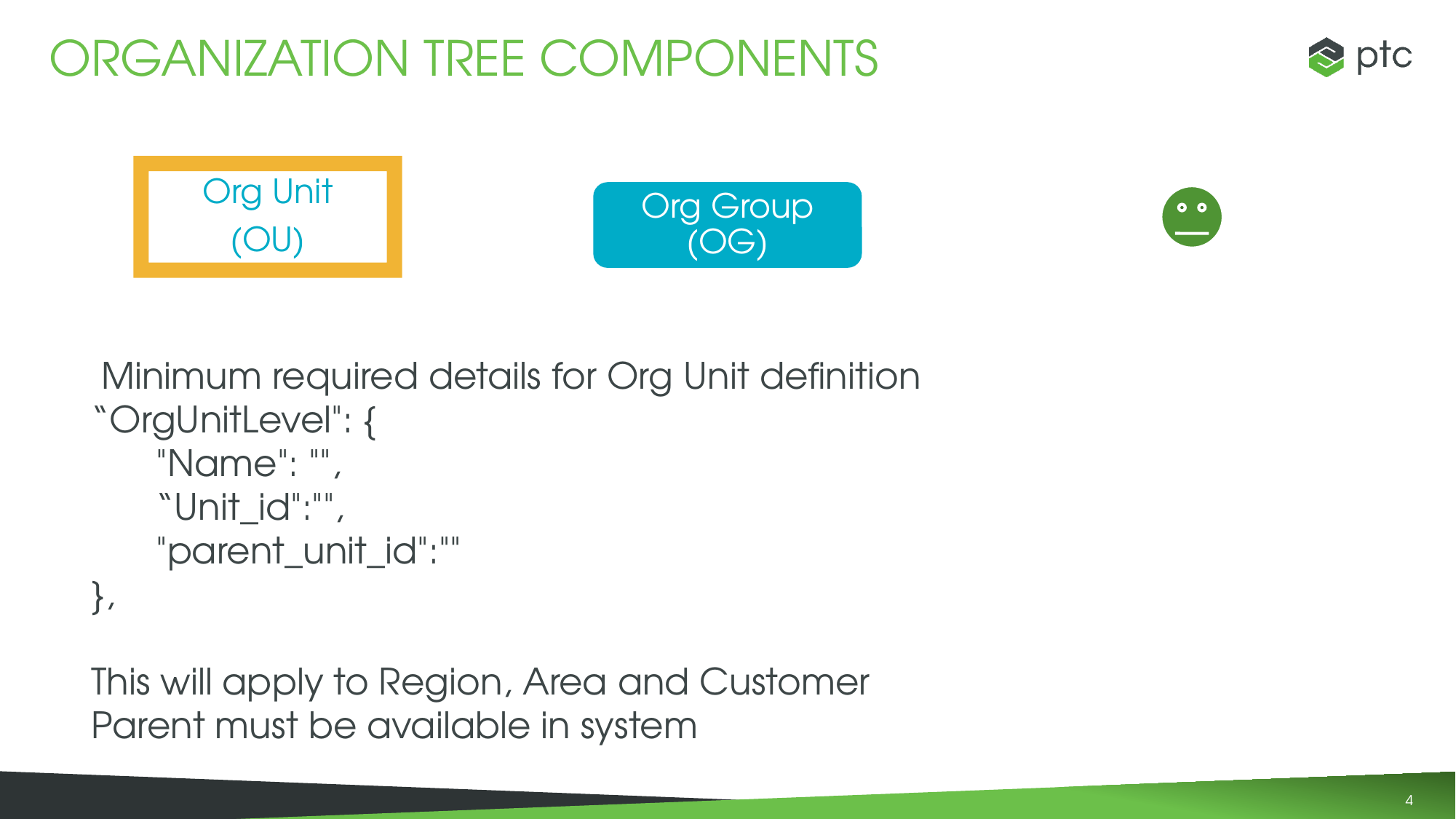

# Organization tree components
Org Unit
(OU)
Org Group (OG)

 Minimum required details for Org Unit definition
“OrgUnitLevel": {
"Name": "",
“Unit_id":"",
"parent_unit_id":""
},

This will apply to Region, Area and Customer
Parent must be available in system